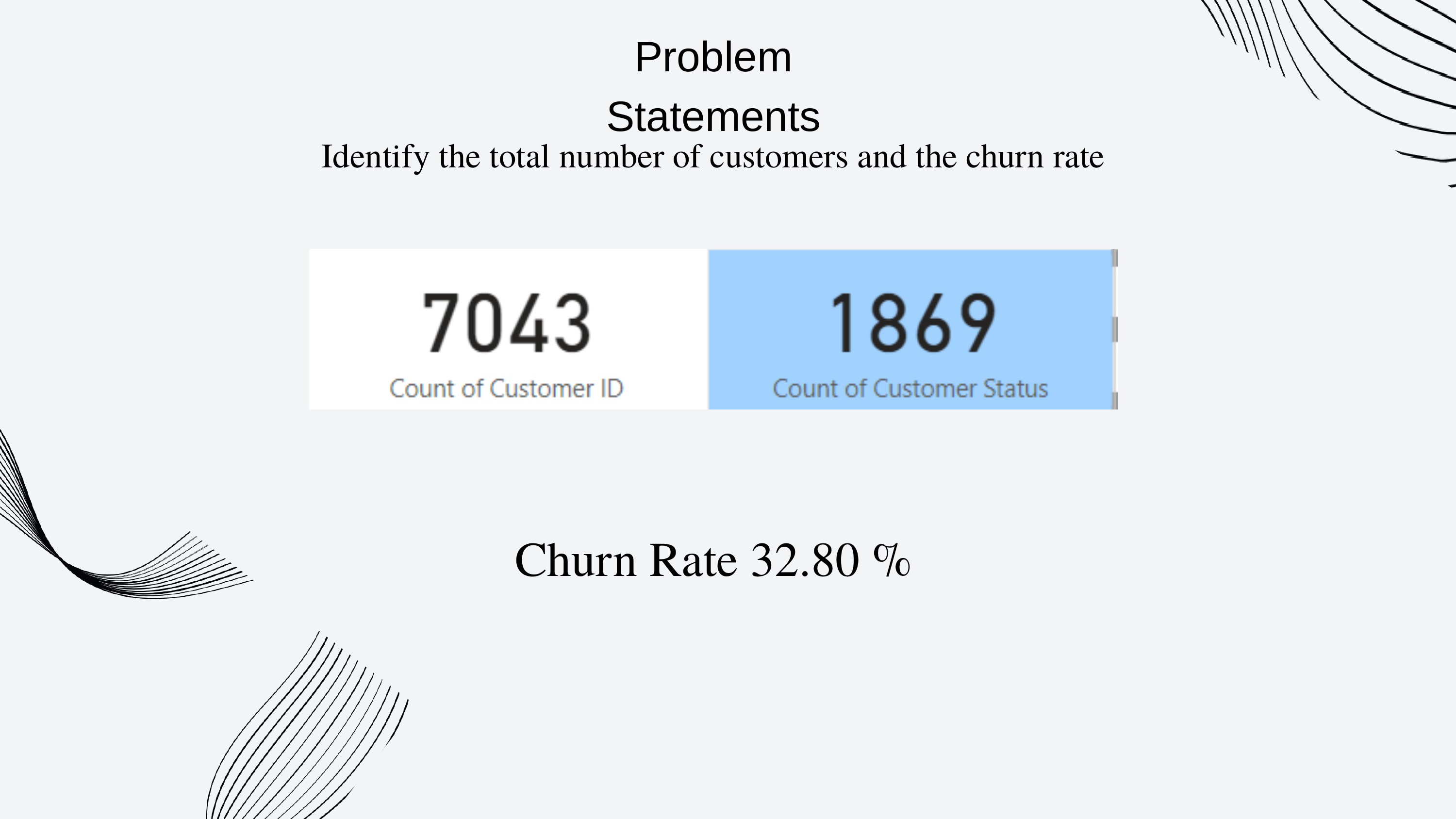

Problem Statements
Identify the total number of customers and the churn rate

Churn Rate 32.80 %